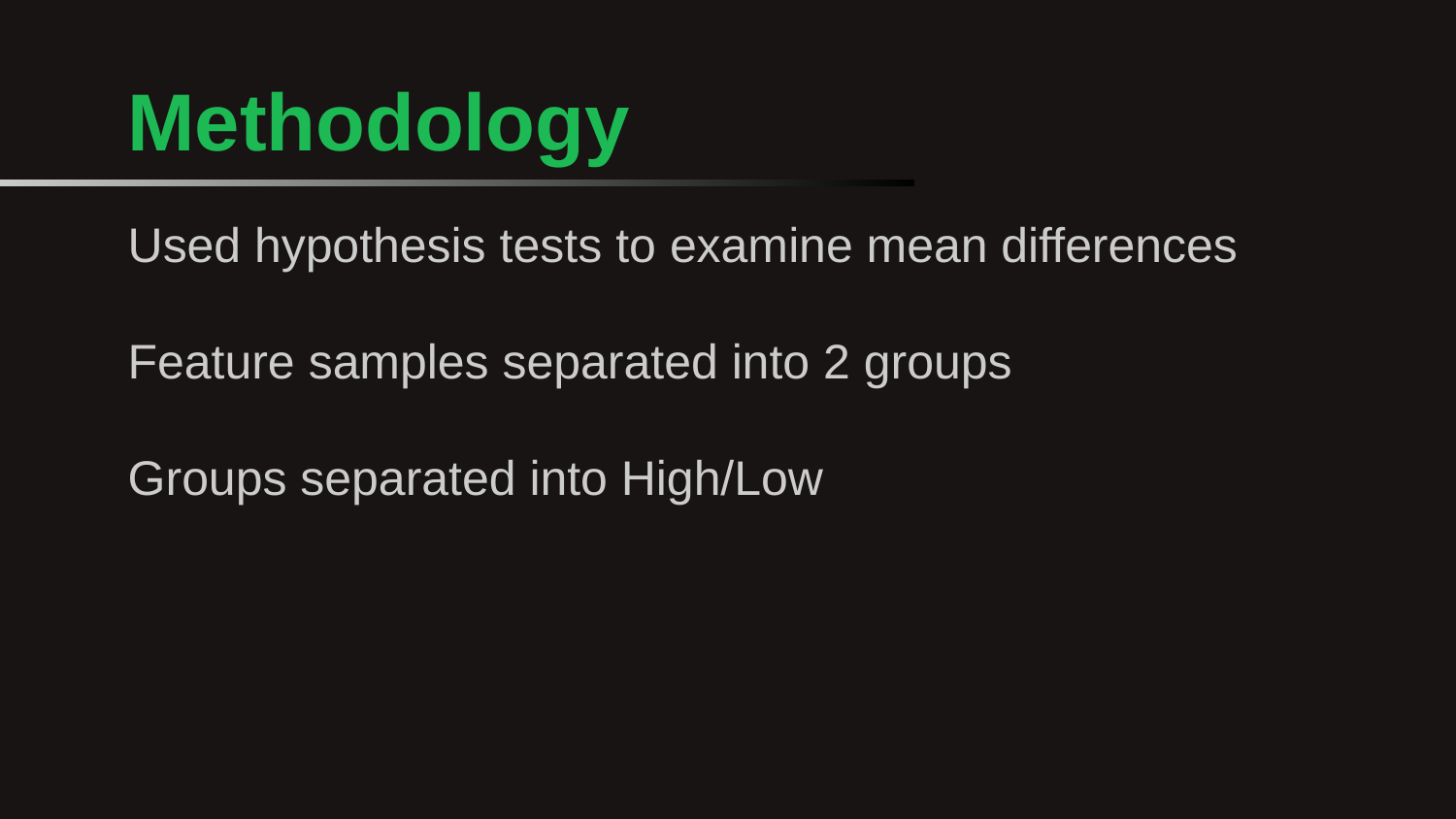

# Methodology
Used hypothesis tests to examine mean differences

Feature samples separated into 2 groups

Groups separated into High/Low